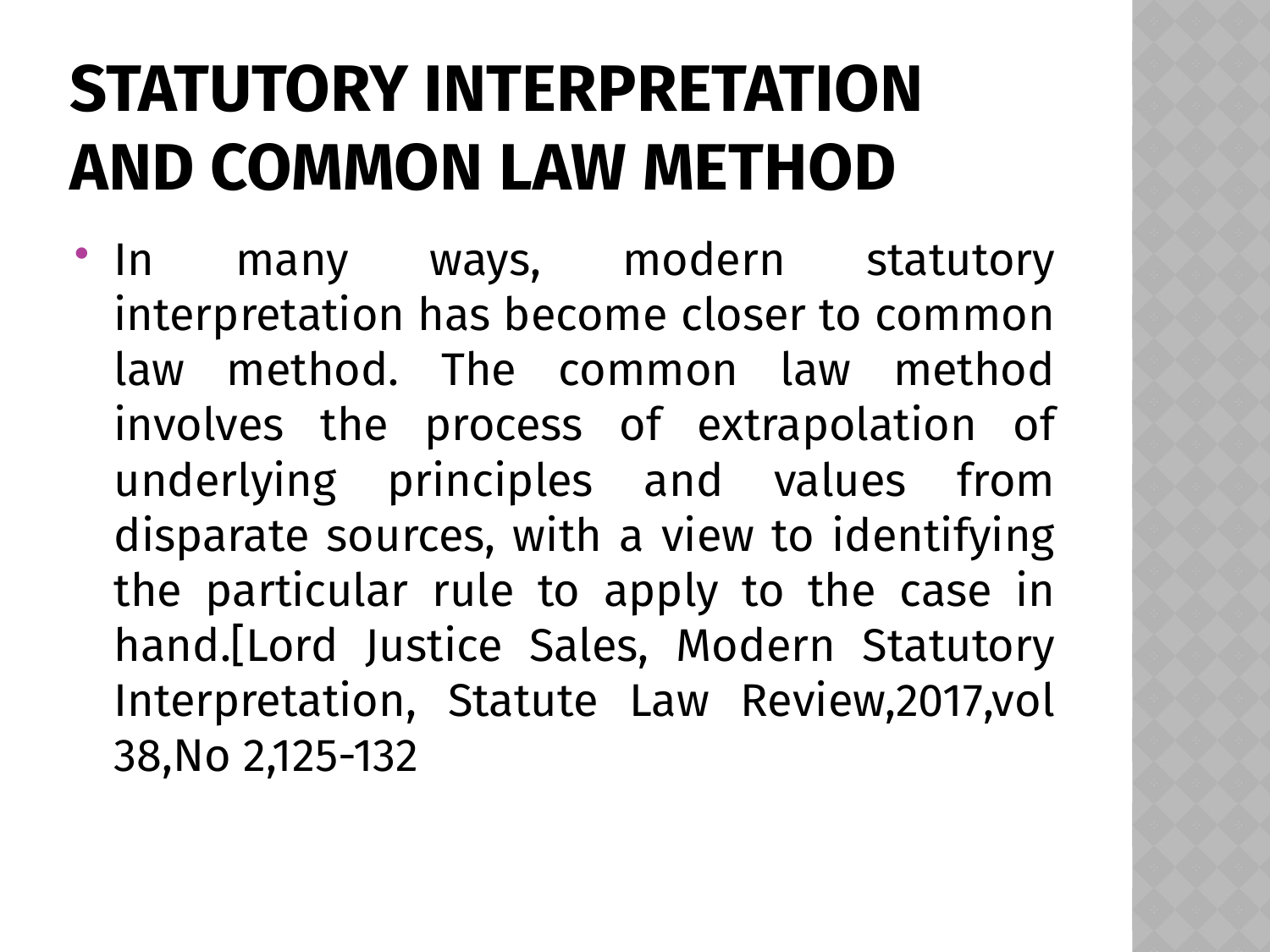

# Statutory Interpretation and Common Law Method
In many ways, modern statutory interpretation has become closer to common law method. The common law method involves the process of extrapolation of underlying principles and values from disparate sources, with a view to identifying the particular rule to apply to the case in hand.[Lord Justice Sales, Modern Statutory Interpretation, Statute Law Review,2017,vol 38,No 2,125-132